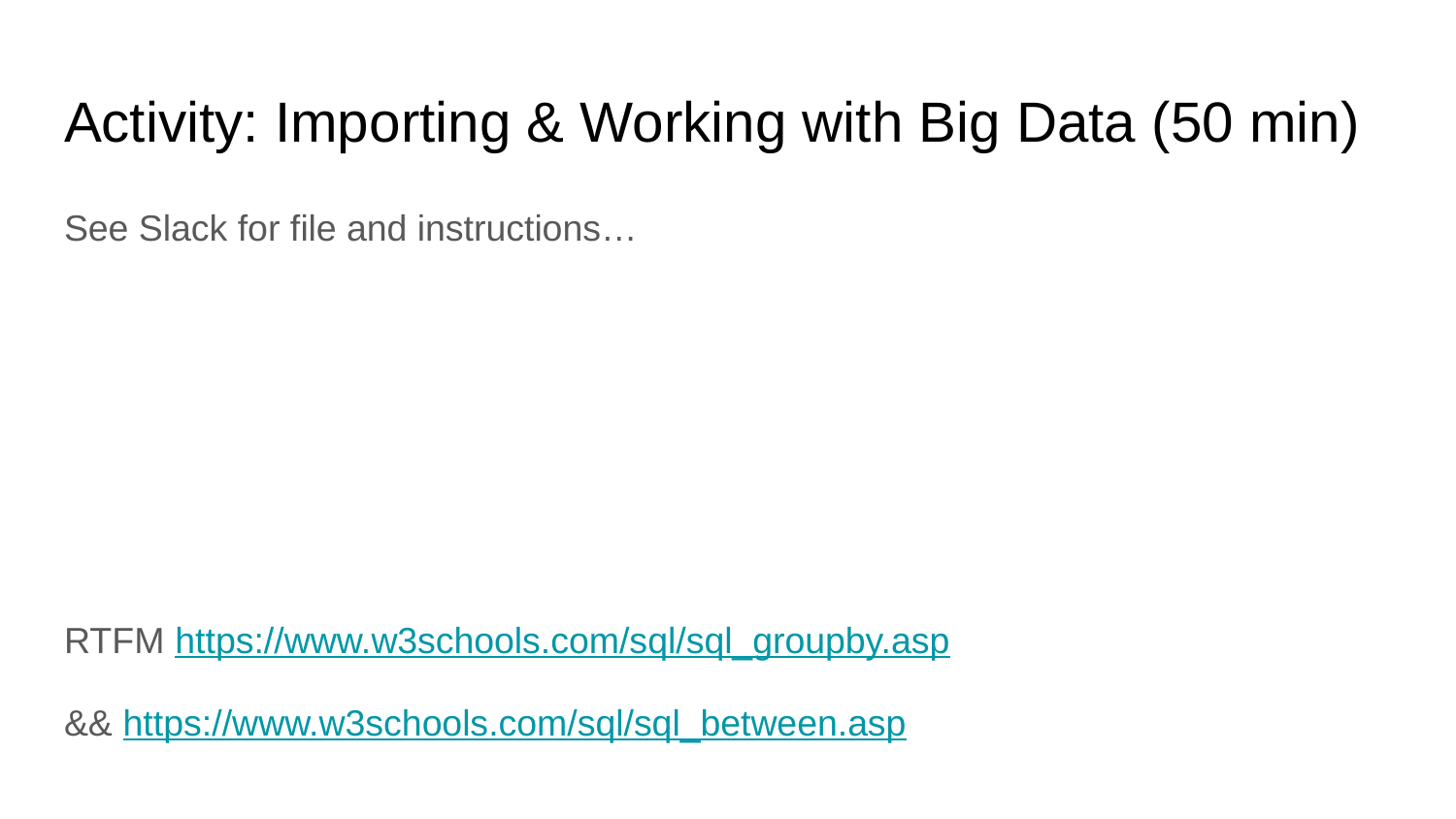

# Activity: Importing & Working with Big Data (50 min)
See Slack for file and instructions…

RTFM https://www.w3schools.com/sql/sql_groupby.asp
&& https://www.w3schools.com/sql/sql_between.asp